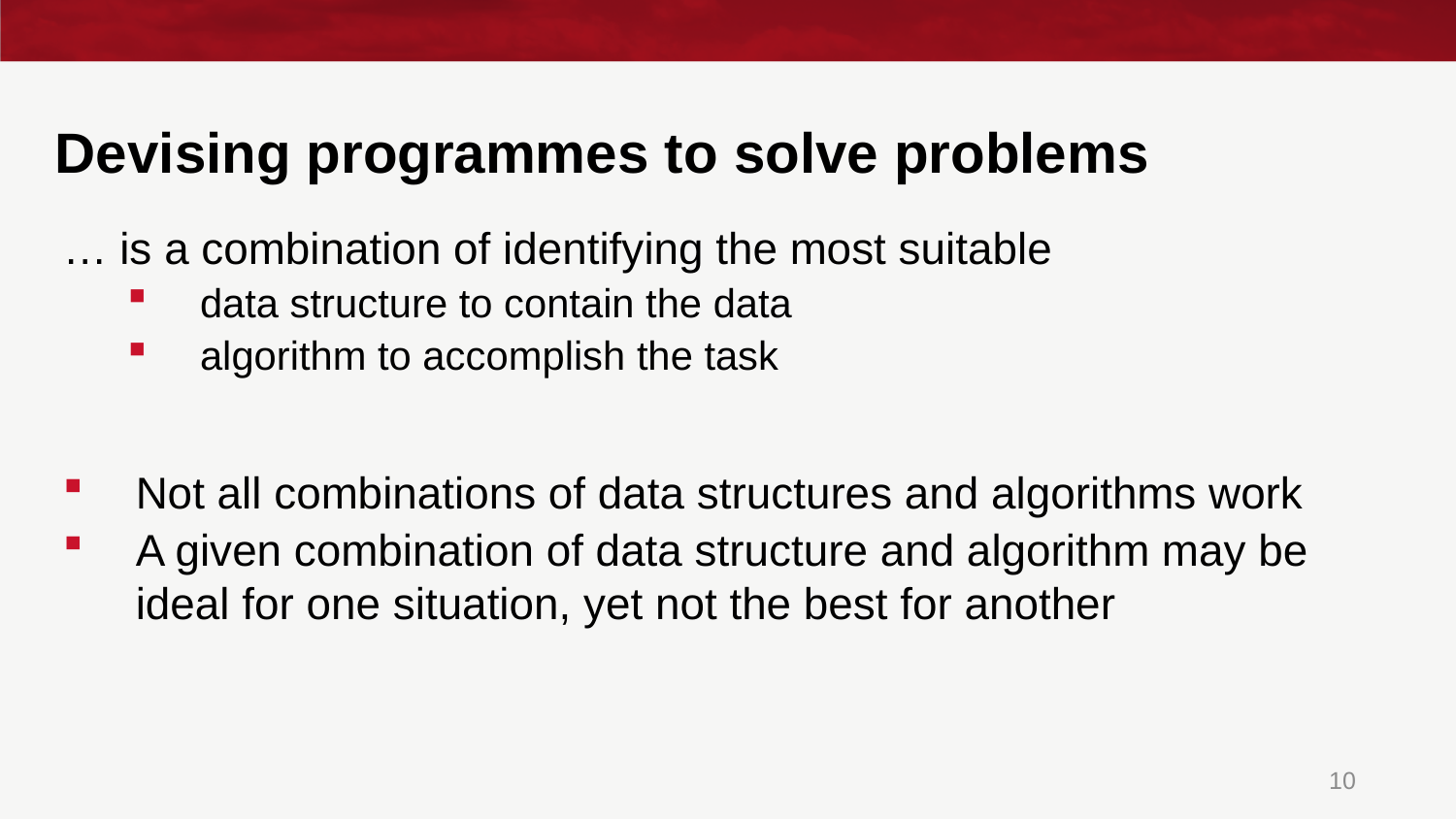

# Devising programmes to solve problems
… is a combination of identifying the most suitable
data structure to contain the data
algorithm to accomplish the task

Not all combinations of data structures and algorithms work
A given combination of data structure and algorithm may be ideal for one situation, yet not the best for another